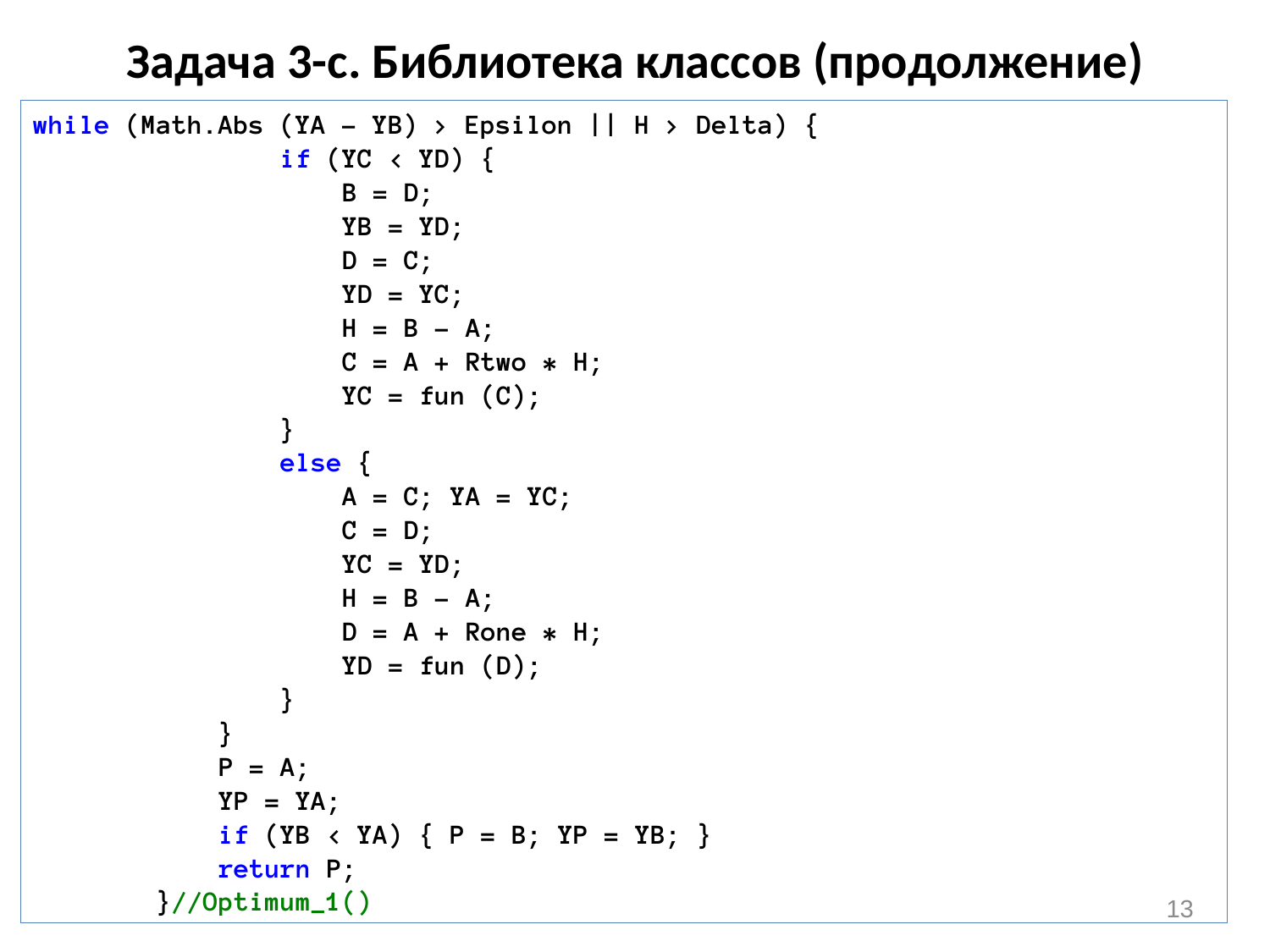

# Задача 3-c. Библиотека классов (продолжение)
while (Math.Abs (YA - YB) > Epsilon || H > Delta) {
                if (YC < YD) {
                    B = D;
                    YB = YD;
                    D = C;
                    YD = YC;
                    H = B - A;
                    C = A + Rtwo * H;
                    YC = fun (C);
                }
                else {
                    A = C; YA = YC;
                    C = D;
                    YC = YD;
                    H = B - A;
                    D = A + Rone * H;
                    YD = fun (D);
                }
            }
            P = A;
            YP = YA;
            if (YB < YA) { P = B; YP = YB; }
            return P;
        }//Optimum_1()
13